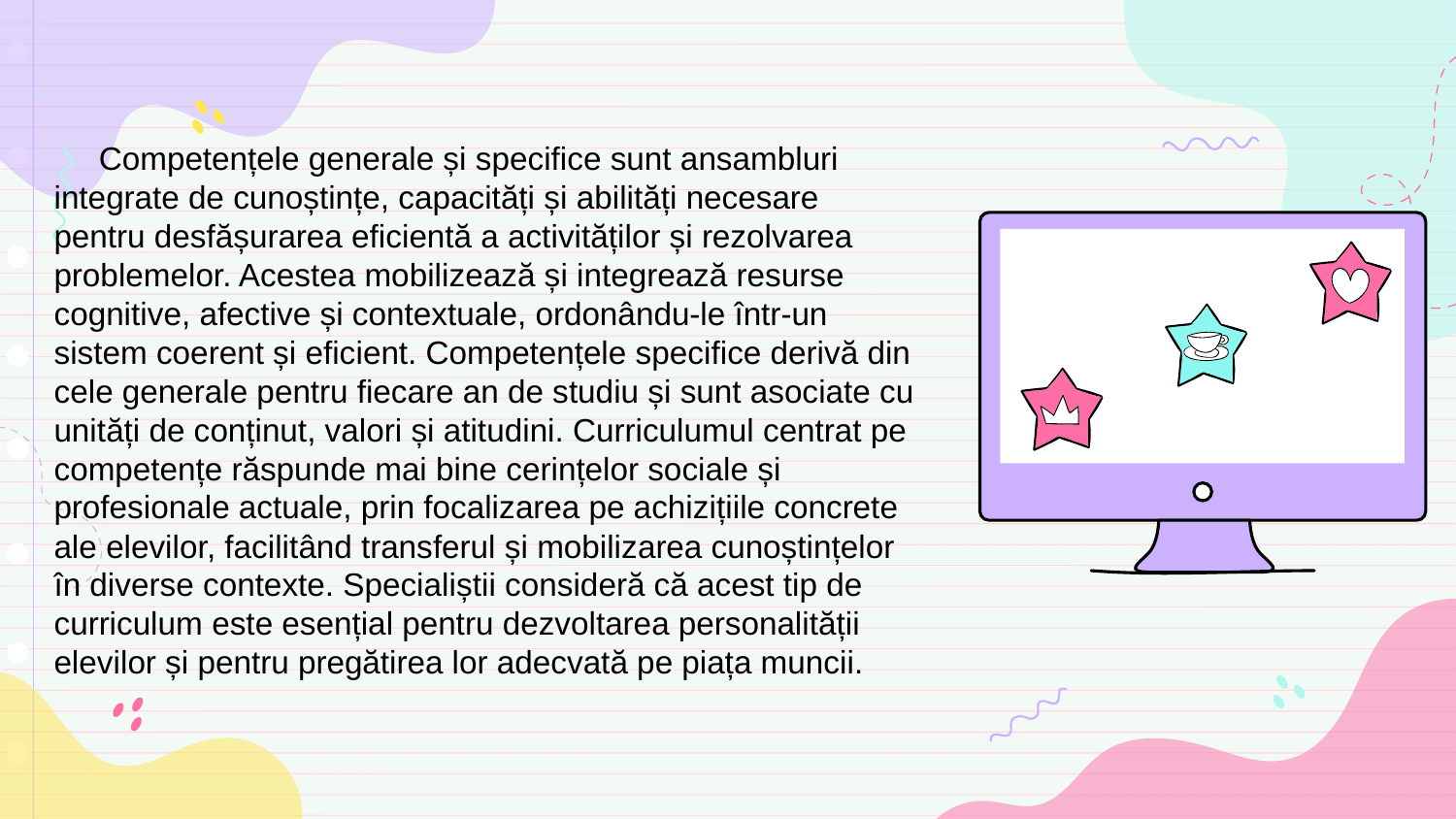

Competențele generale și specifice sunt ansambluri integrate de cunoștințe, capacități și abilități necesare pentru desfășurarea eficientă a activităților și rezolvarea problemelor. Acestea mobilizează și integrează resurse cognitive, afective și contextuale, ordonându-le într-un sistem coerent și eficient. Competențele specifice derivă din cele generale pentru fiecare an de studiu și sunt asociate cu unități de conținut, valori și atitudini. Curriculumul centrat pe competențe răspunde mai bine cerințelor sociale și profesionale actuale, prin focalizarea pe achizițiile concrete ale elevilor, facilitând transferul și mobilizarea cunoștințelor în diverse contexte. Specialiștii consideră că acest tip de curriculum este esențial pentru dezvoltarea personalității elevilor și pentru pregătirea lor adecvată pe piața muncii.
#